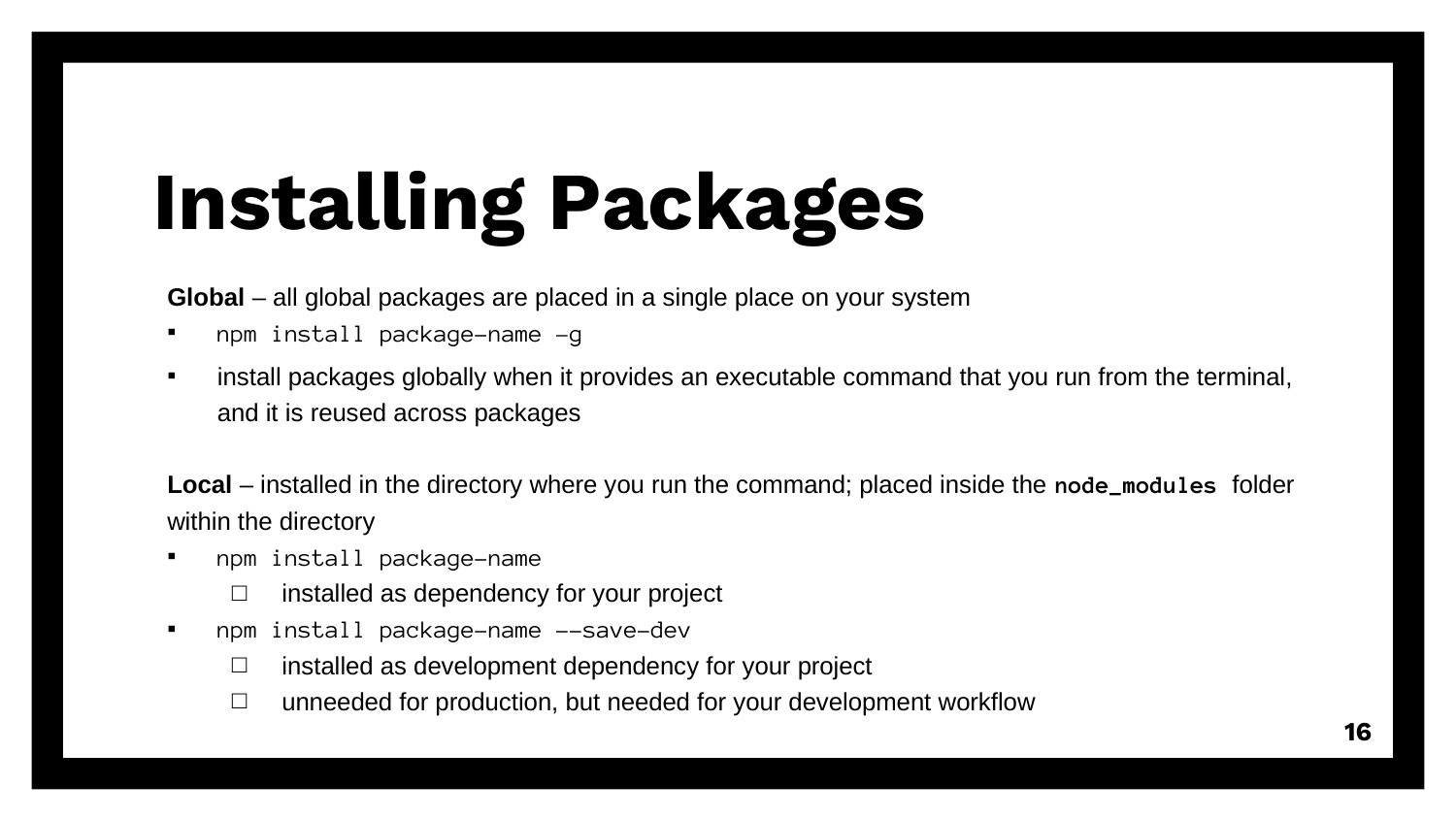

# Installing Packages
Global – all global packages are placed in a single place on your system
npm install package-name –g
install packages globally when it provides an executable command that you run from the terminal, and it is reused across packages

Local – installed in the directory where you run the command; placed inside the node_modules folder within the directory
npm install package-name
installed as dependency for your project
npm install package-name --save-dev
installed as development dependency for your project
unneeded for production, but needed for your development workflow
16